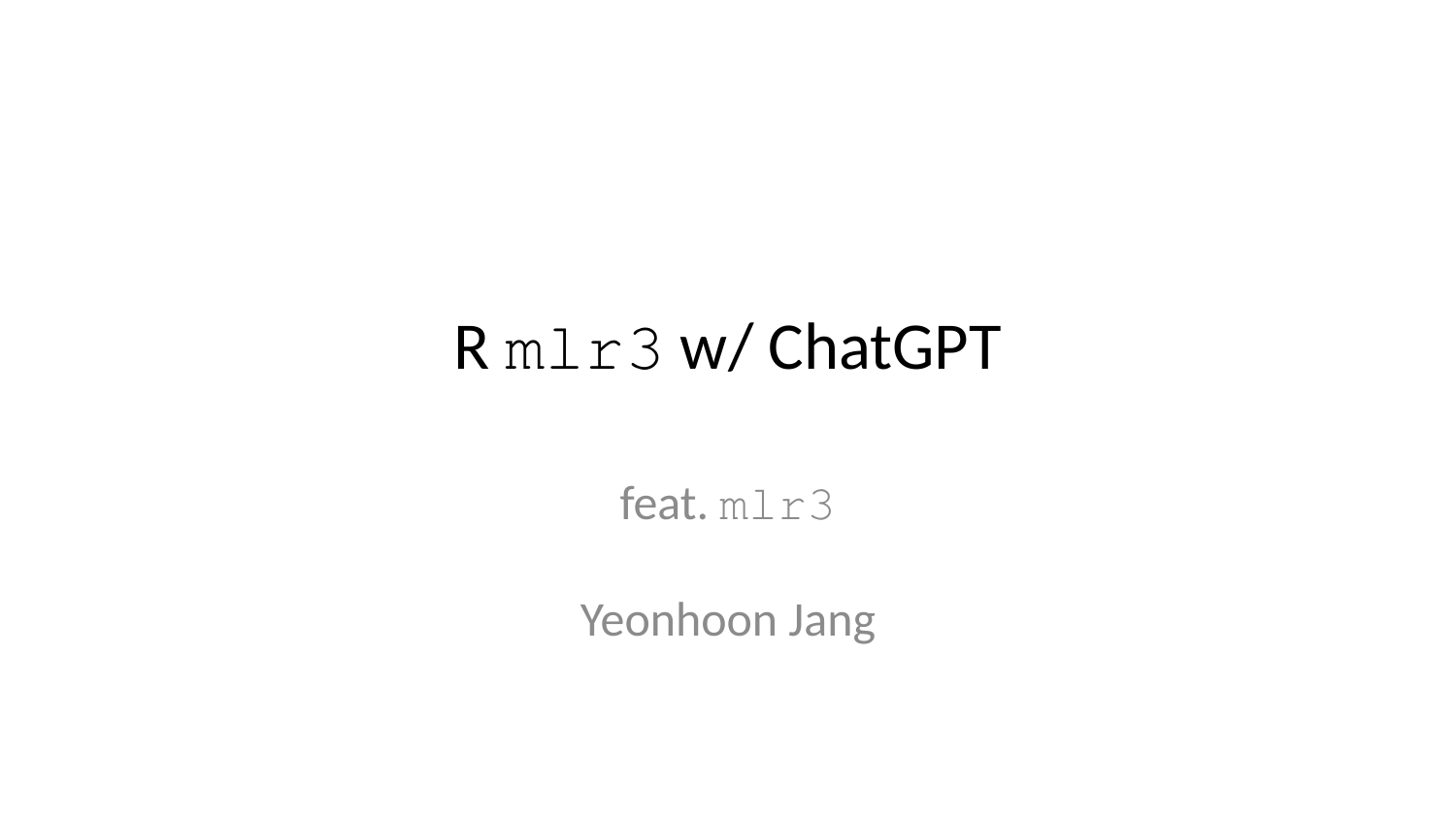

# R mlr3 w/ ChatGPT
feat. mlr3
Yeonhoon Jang